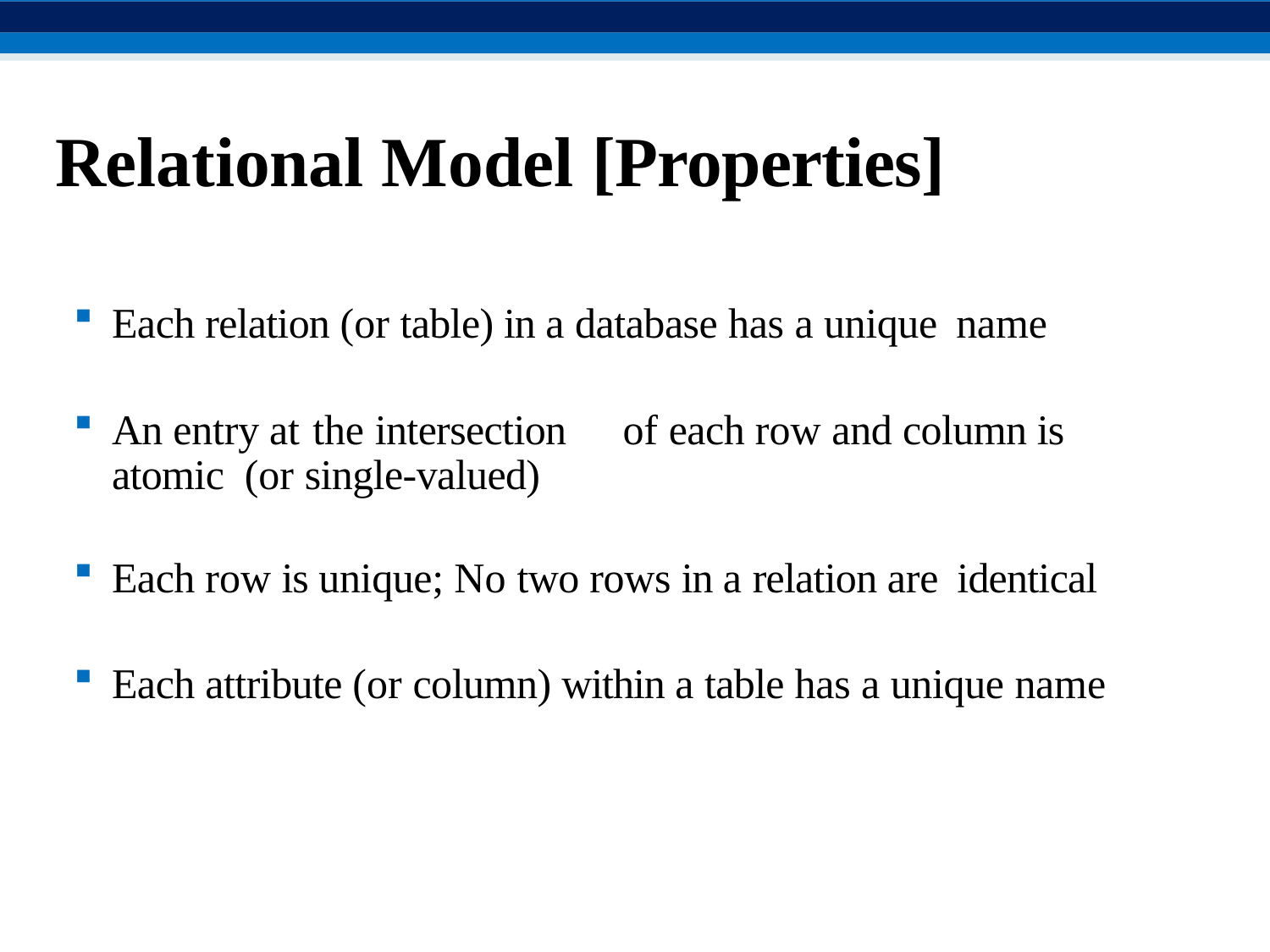

# Relational Model [Properties]
Each relation (or table) in a database has a unique name

An entry at the intersection	of each row and column is atomic  (or single-valued)

Each row is unique; No two rows in a relation are identical

Each attribute (or column) within a table has a unique name